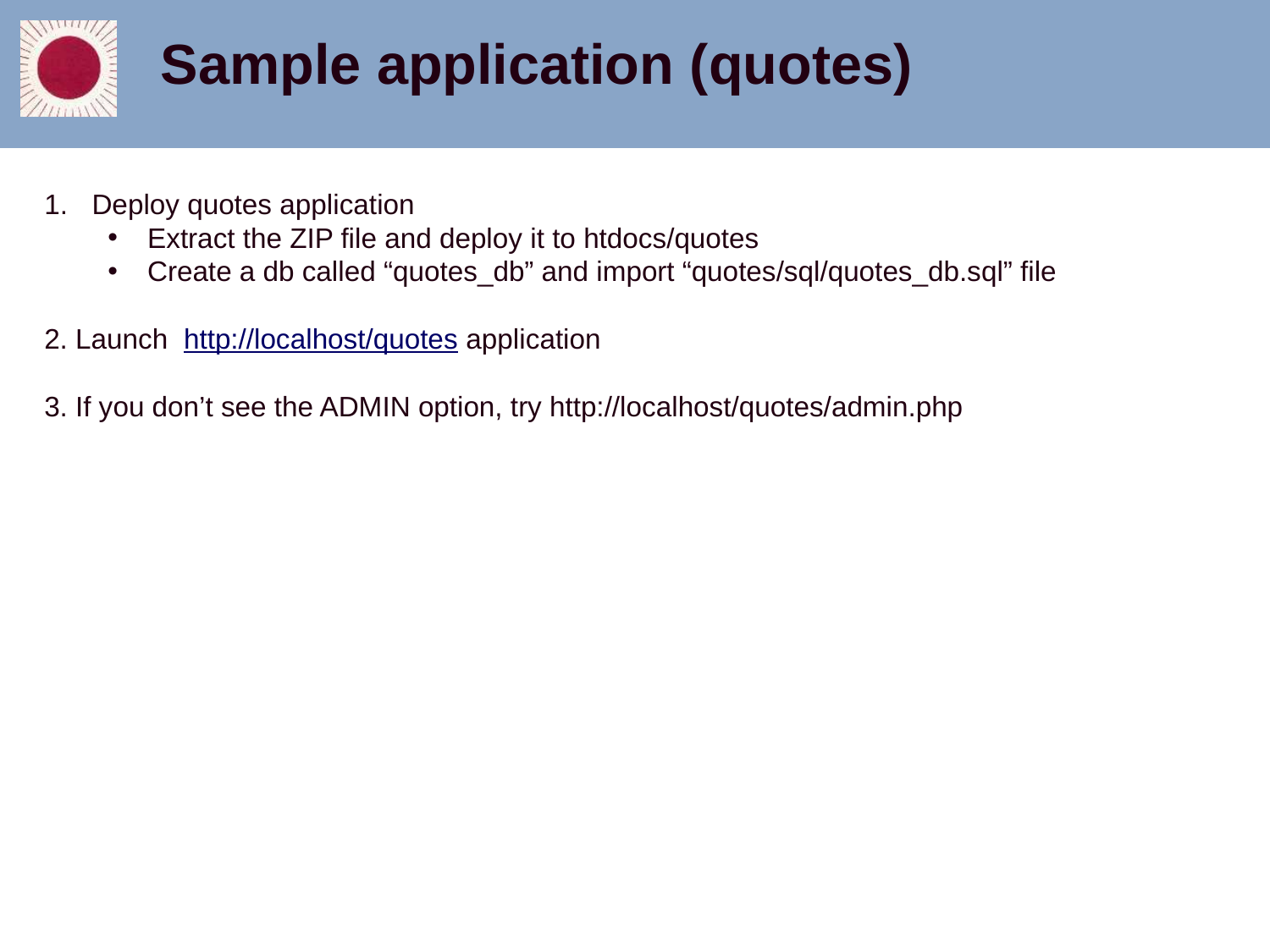

Sample application (quotes)
Deploy quotes application
Extract the ZIP file and deploy it to htdocs/quotes
Create a db called “quotes_db” and import “quotes/sql/quotes_db.sql” file

2. Launch  http://localhost/quotes application

3. If you don’t see the ADMIN option, try http://localhost/quotes/admin.php